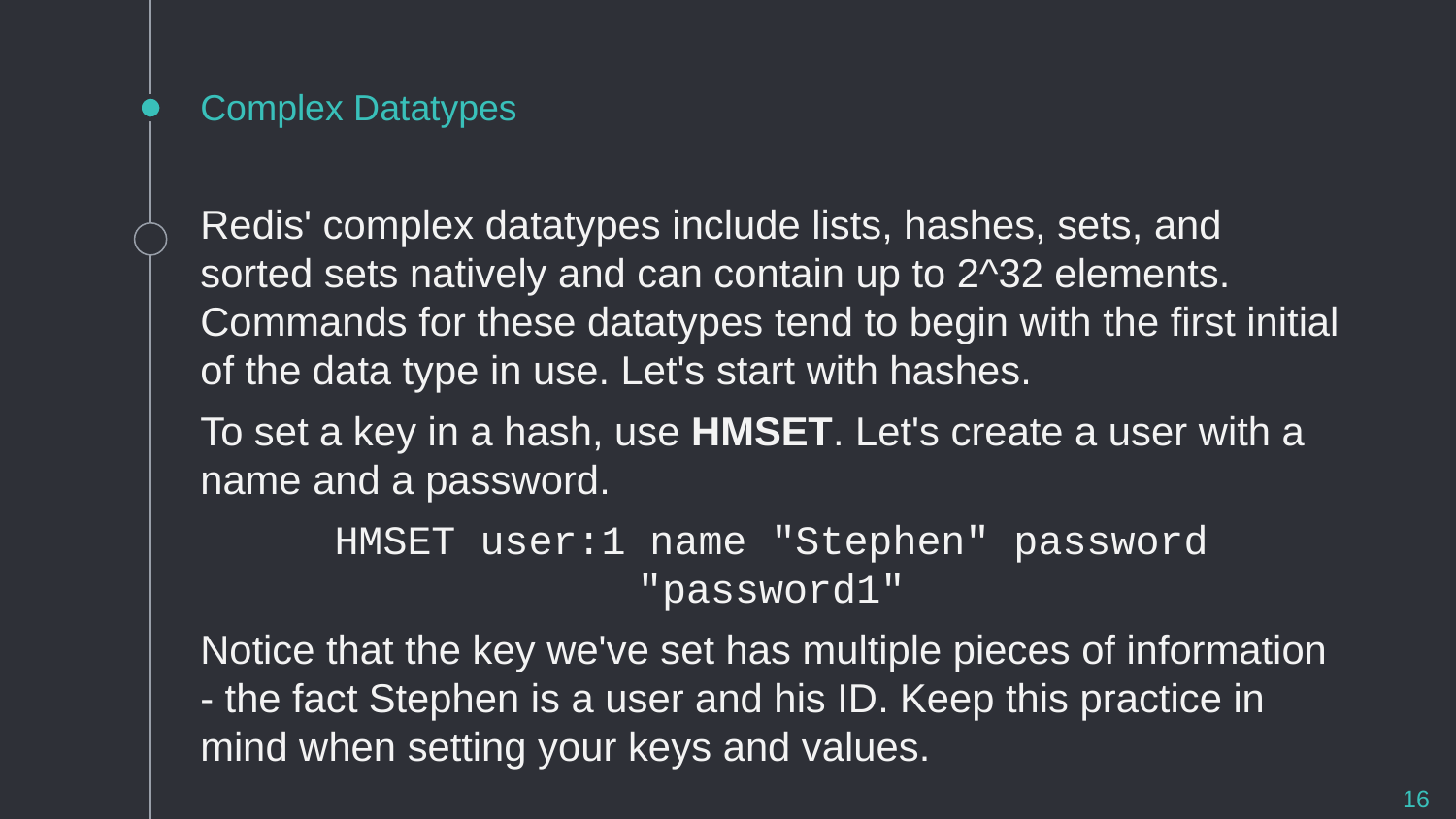

# Complex Datatypes
Redis' complex datatypes include lists, hashes, sets, and sorted sets natively and can contain up to 2^32 elements. Commands for these datatypes tend to begin with the first initial of the data type in use. Let's start with hashes.
To set a key in a hash, use HMSET. Let's create a user with a name and a password.
HMSET user:1 name "Stephen" password "password1"
Notice that the key we've set has multiple pieces of information - the fact Stephen is a user and his ID. Keep this practice in mind when setting your keys and values.
16